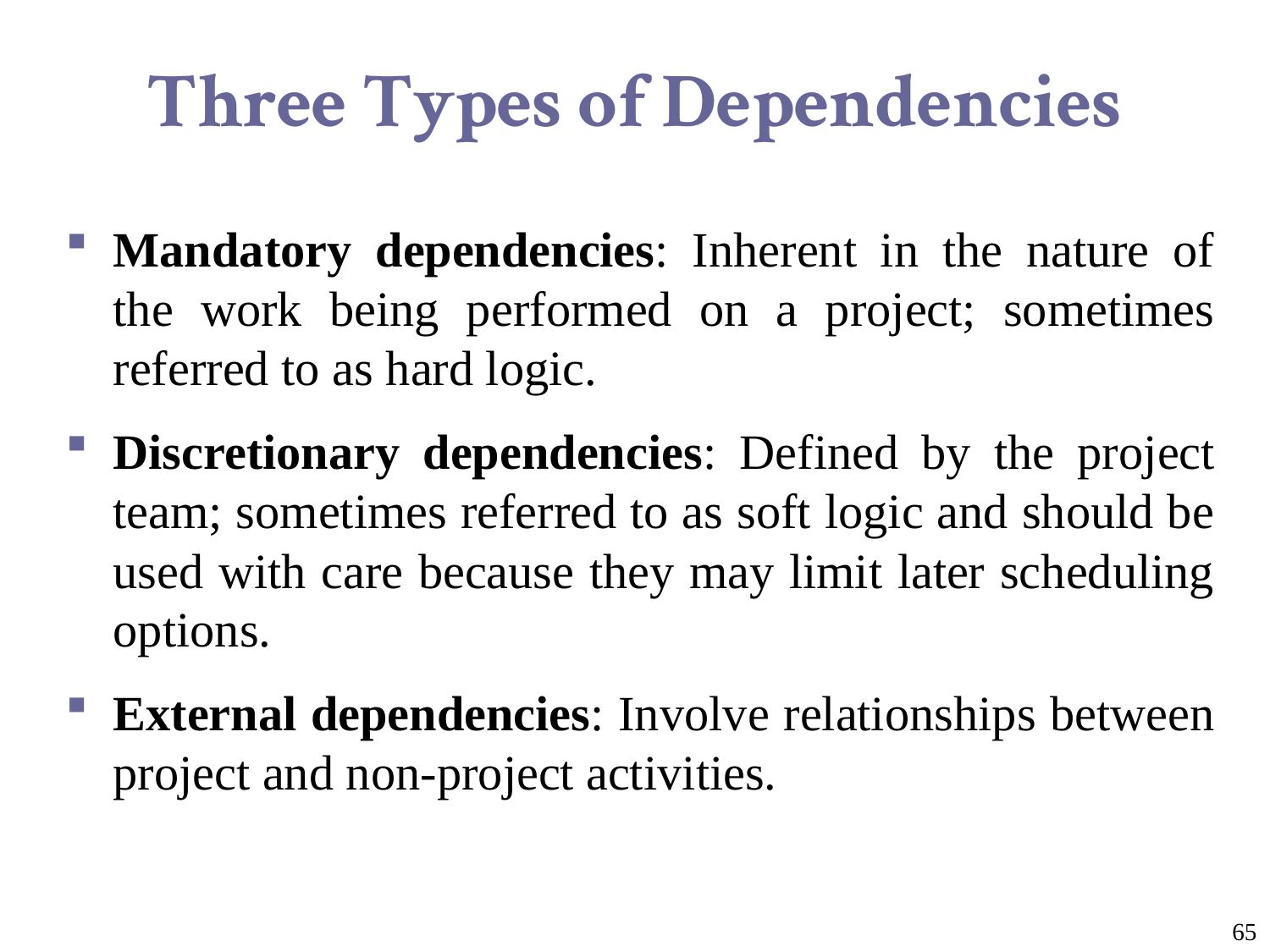

# Three Types of Dependencies
Mandatory dependencies: Inherent in the nature of the work being performed on a project; sometimes referred to as hard logic.
Discretionary dependencies: Defined by the project team; sometimes referred to as soft logic and should be used with care because they may limit later scheduling options.
External dependencies: Involve relationships between project and non-project activities.

65